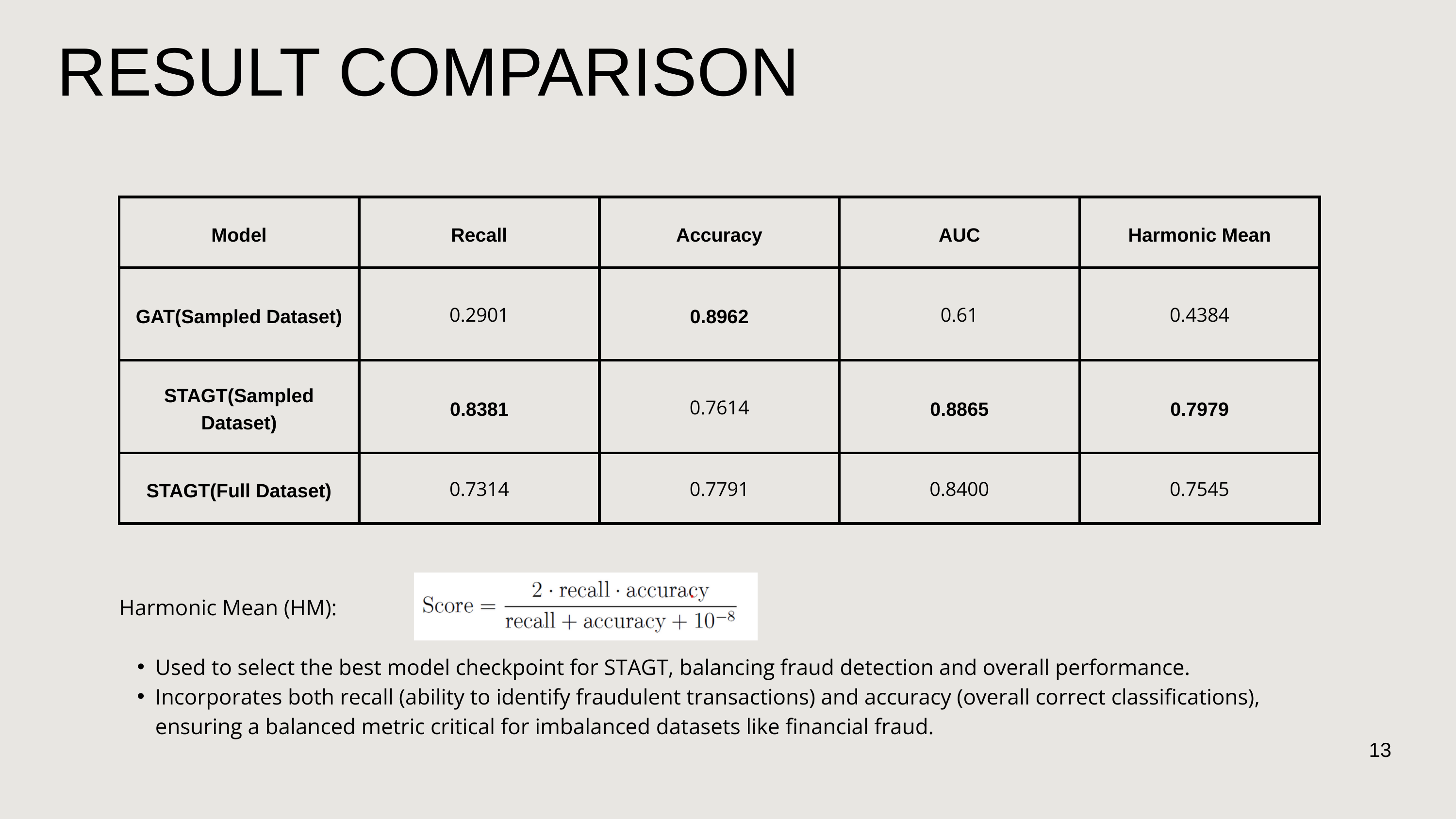

RESULT COMPARISON
| Model | Recall | Accuracy | AUC | Harmonic Mean |
| --- | --- | --- | --- | --- |
| GAT(Sampled Dataset) | 0.2901 | 0.8962 | 0.61 | 0.4384 |
| STAGT(Sampled Dataset) | 0.8381 | 0.7614 | 0.8865 | 0.7979 |
| STAGT(Full Dataset) | 0.7314 | 0.7791 | 0.8400 | 0.7545 |

Harmonic Mean (HM):

Used to select the best model checkpoint for STAGT, balancing fraud detection and overall performance.
Incorporates both recall (ability to identify fraudulent transactions) and accuracy (overall correct classifications), ensuring a balanced metric critical for imbalanced datasets like financial fraud.

13